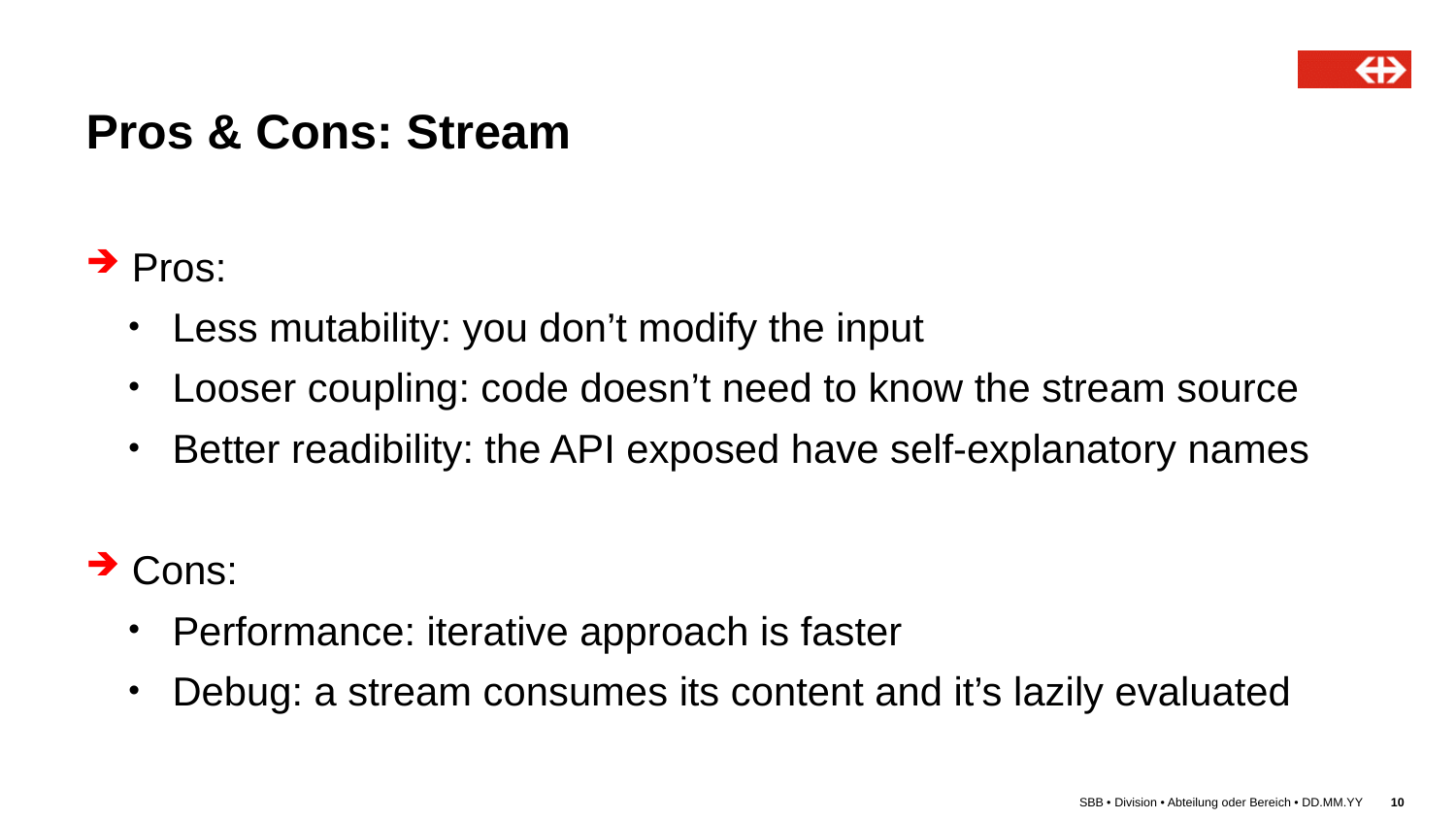

# Pros & Cons: Stream

Pros:
Less mutability: you don’t modify the input
Looser coupling: code doesn’t need to know the stream source
Better readibility: the API exposed have self-explanatory names

Cons:
Performance: iterative approach is faster
Debug: a stream consumes its content and it’s lazily evaluated
SBB • Division • Abteilung oder Bereich • DD.MM.YY
10